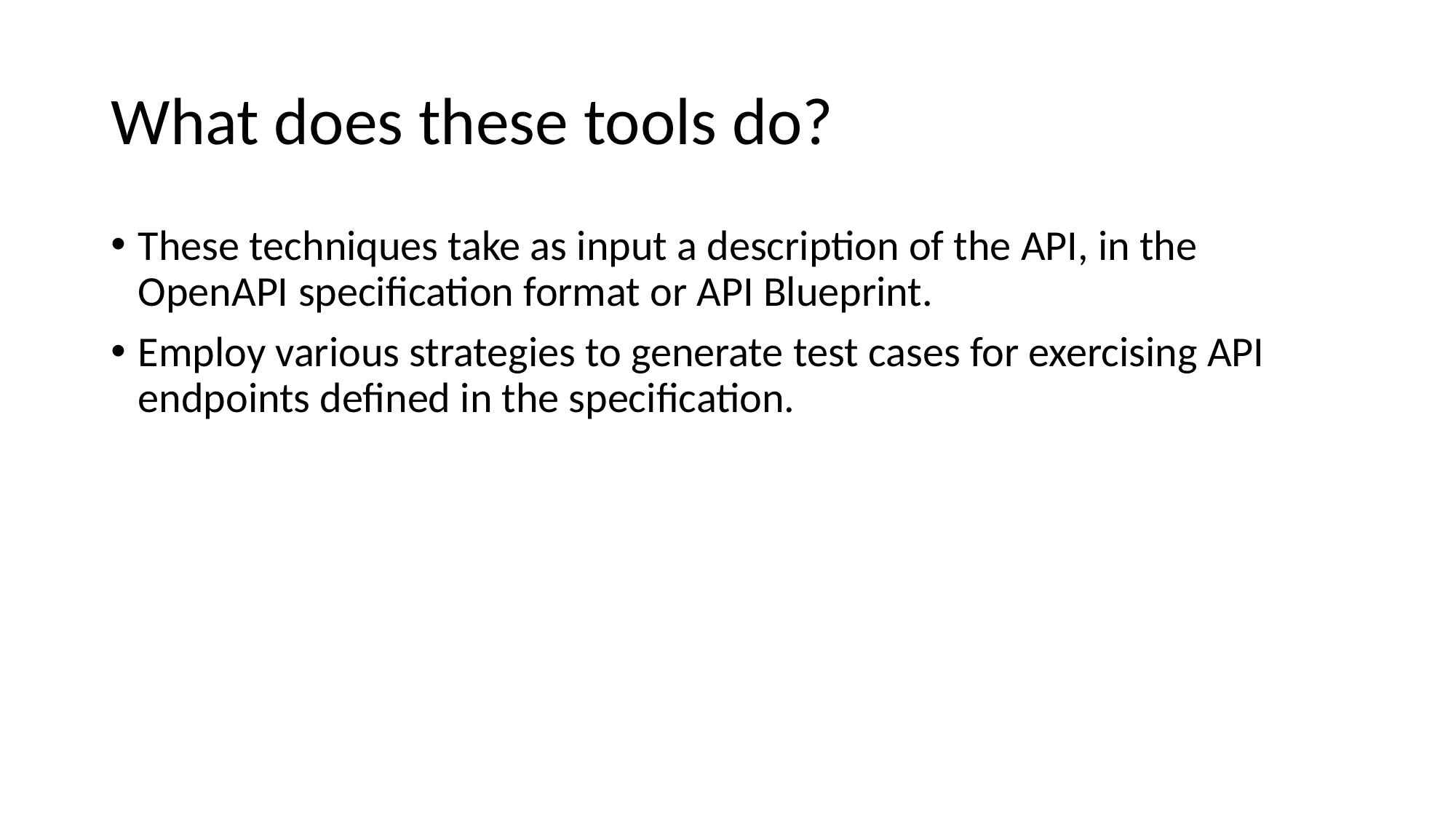

# What does these tools do?
These techniques take as input a description of the API, in the OpenAPI specification format or API Blueprint.
Employ various strategies to generate test cases for exercising API endpoints defined in the specification.